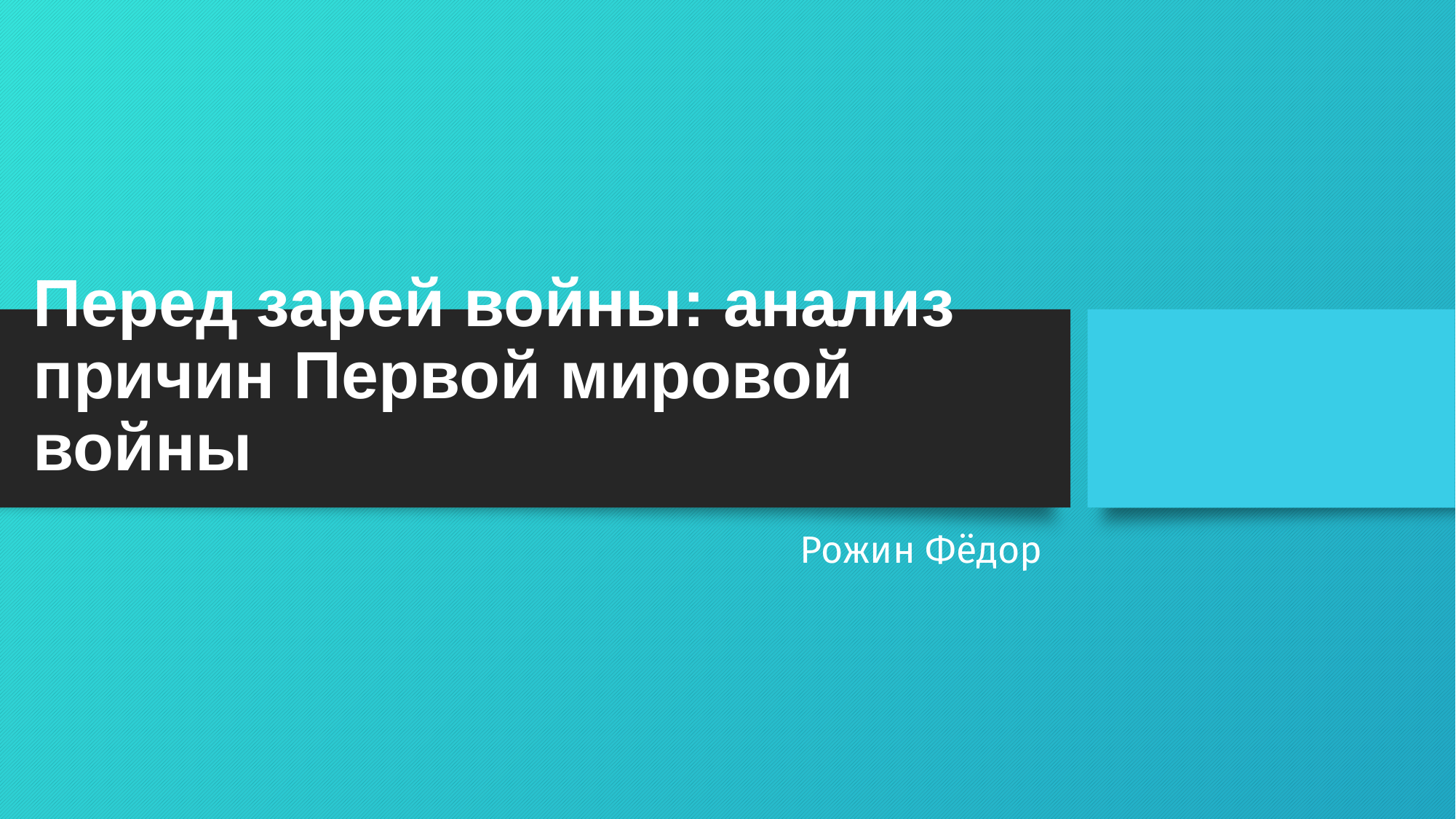

# Перед зарей войны: анализ причин Первой мировой войны
Рожин Фёдор